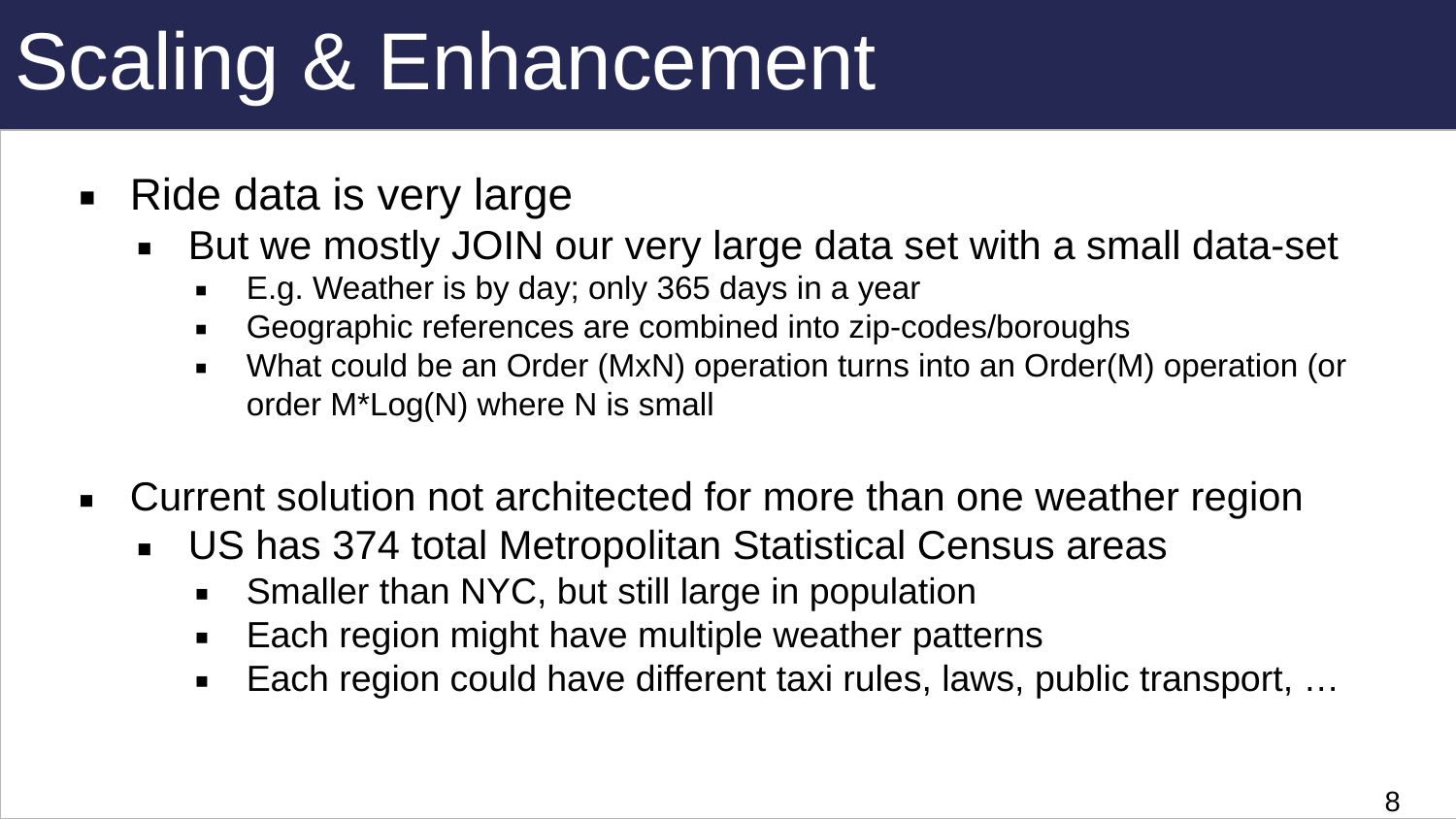

# Scaling & Enhancement

Ride data is very large
But we mostly JOIN our very large data set with a small data-set
E.g. Weather is by day; only 365 days in a year
Geographic references are combined into zip-codes/boroughs
What could be an Order (MxN) operation turns into an Order(M) operation (or order M*Log(N) where N is small

Current solution not architected for more than one weather region
US has 374 total Metropolitan Statistical Census areas
Smaller than NYC, but still large in population
Each region might have multiple weather patterns
Each region could have different taxi rules, laws, public transport, …

8